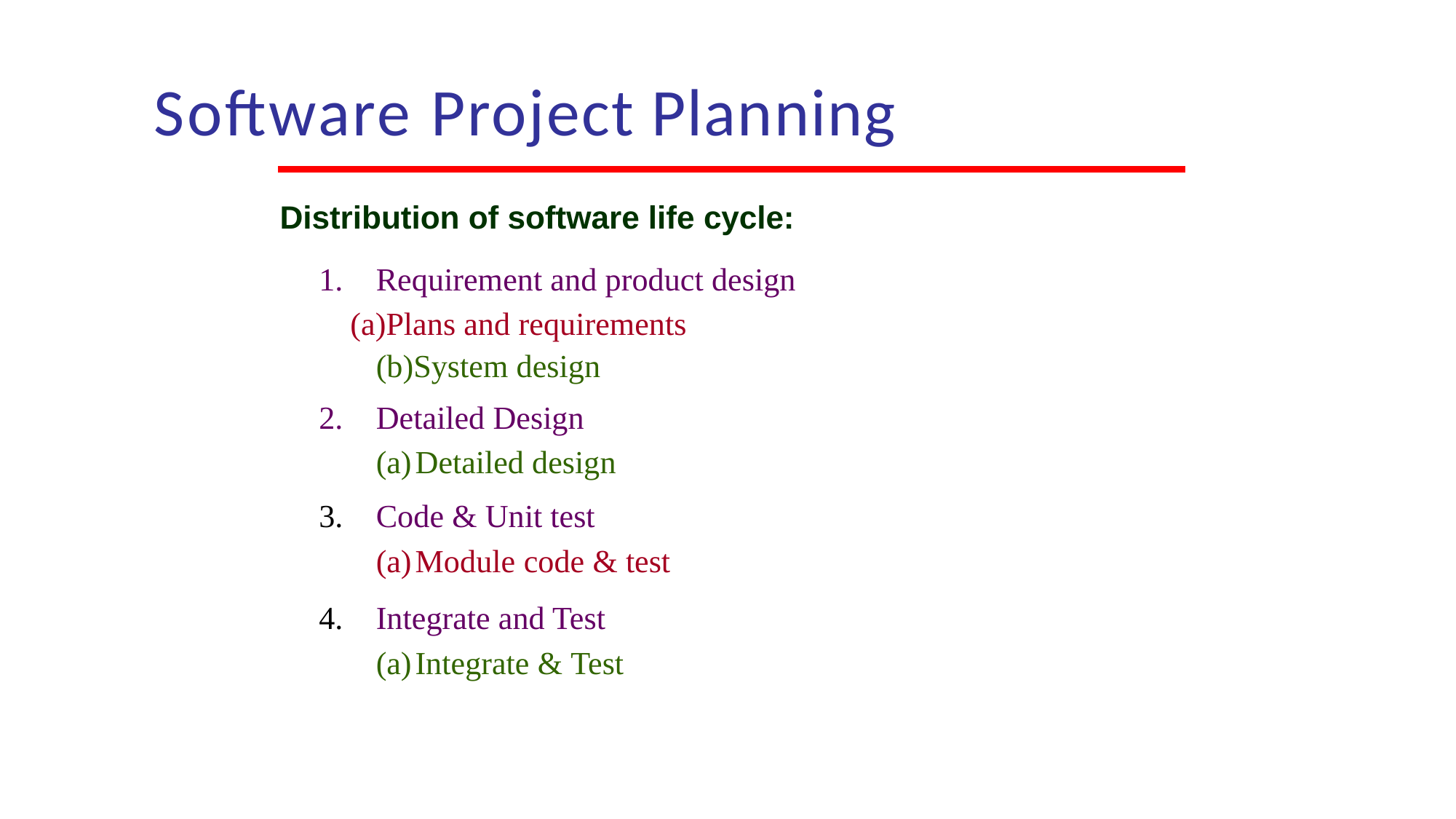

# Software Project Planning

Distribution of software life cycle:
Requirement and product design
Plans and requirements  (b)System design
Detailed Design
Detailed design
Code & Unit test
Module code & test
Integrate and Test
Integrate & Test